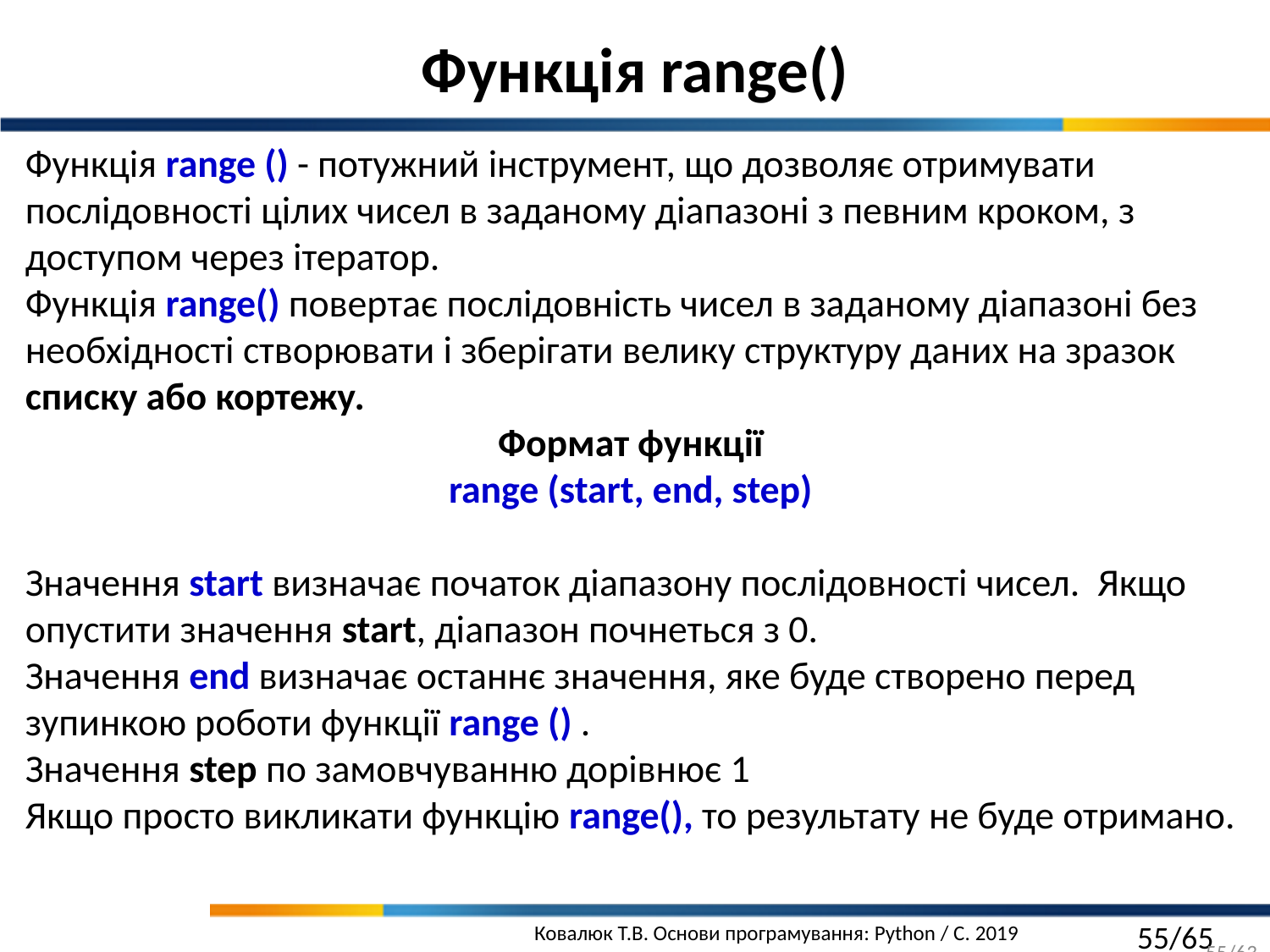

Функція range()
Функція range () - потужний інструмент, що дозволяє отримувати послідовності цілих чисел в заданому діапазоні з певним кроком, з доступом через ітератор.
Функція range() повертає послідовність чисел в заданому діапазоні без необхідності створювати і зберігати велику структуру даних на зразок списку або кортежу.
Формат функції
range (start, end, step)

Значення start визначає початок діапазону послідовності чисел.  Якщо опустити значення start, діапазон почнеться з 0.
Значення end визначає останнє значення, яке буде створено перед зупинкою роботи функції range () .
Значення step по замовчуванню дорівнює 1
Якщо просто викликати функцію range(), то результату не буде отримано.
55/63